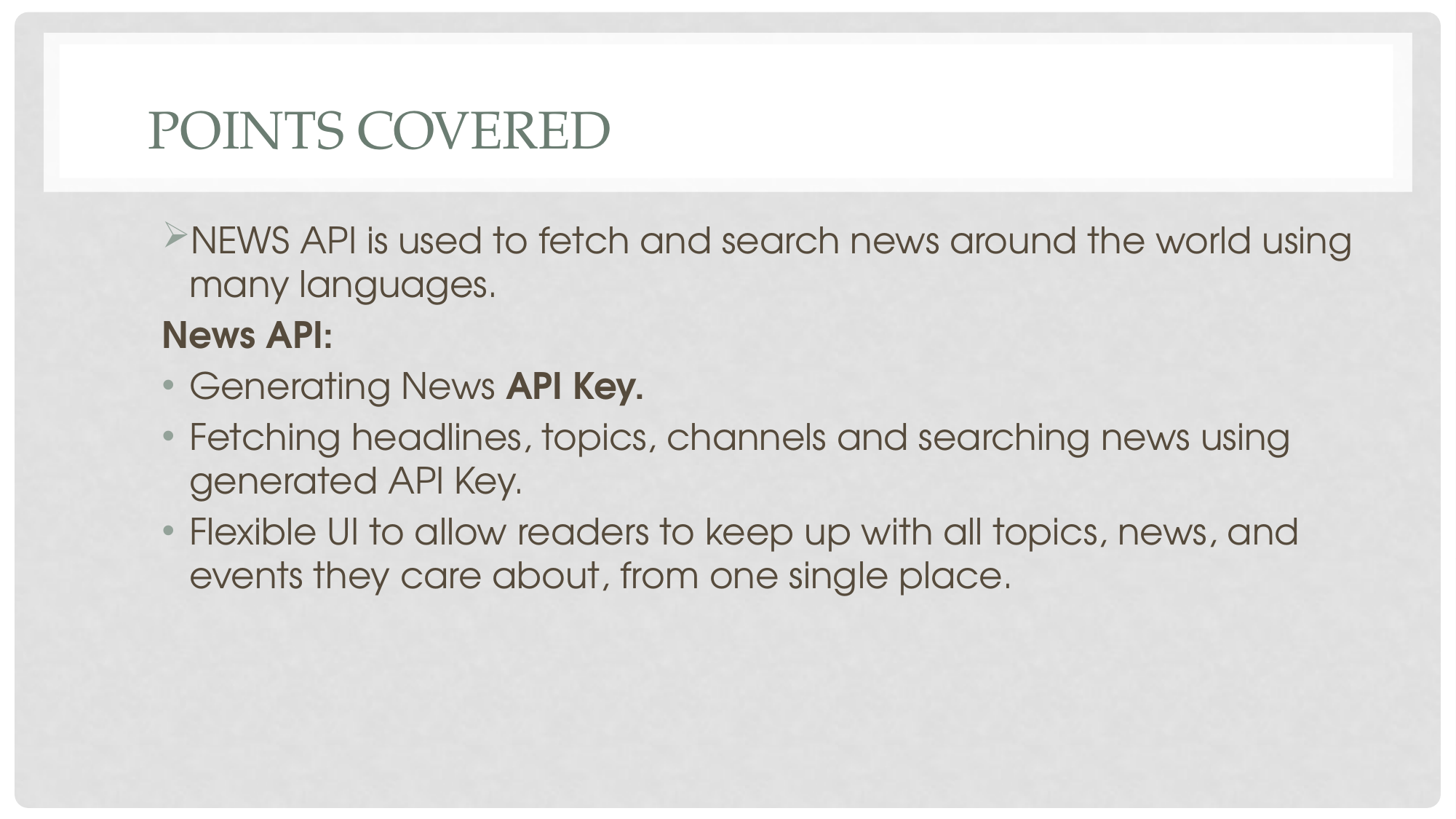

# Points Covered
NEWS API is used to fetch and search news around the world using many languages.
News API:
Generating News API Key.
Fetching headlines, topics, channels and searching news using generated API Key.
Flexible UI to allow readers to keep up with all topics, news, and events they care about, from one single place.